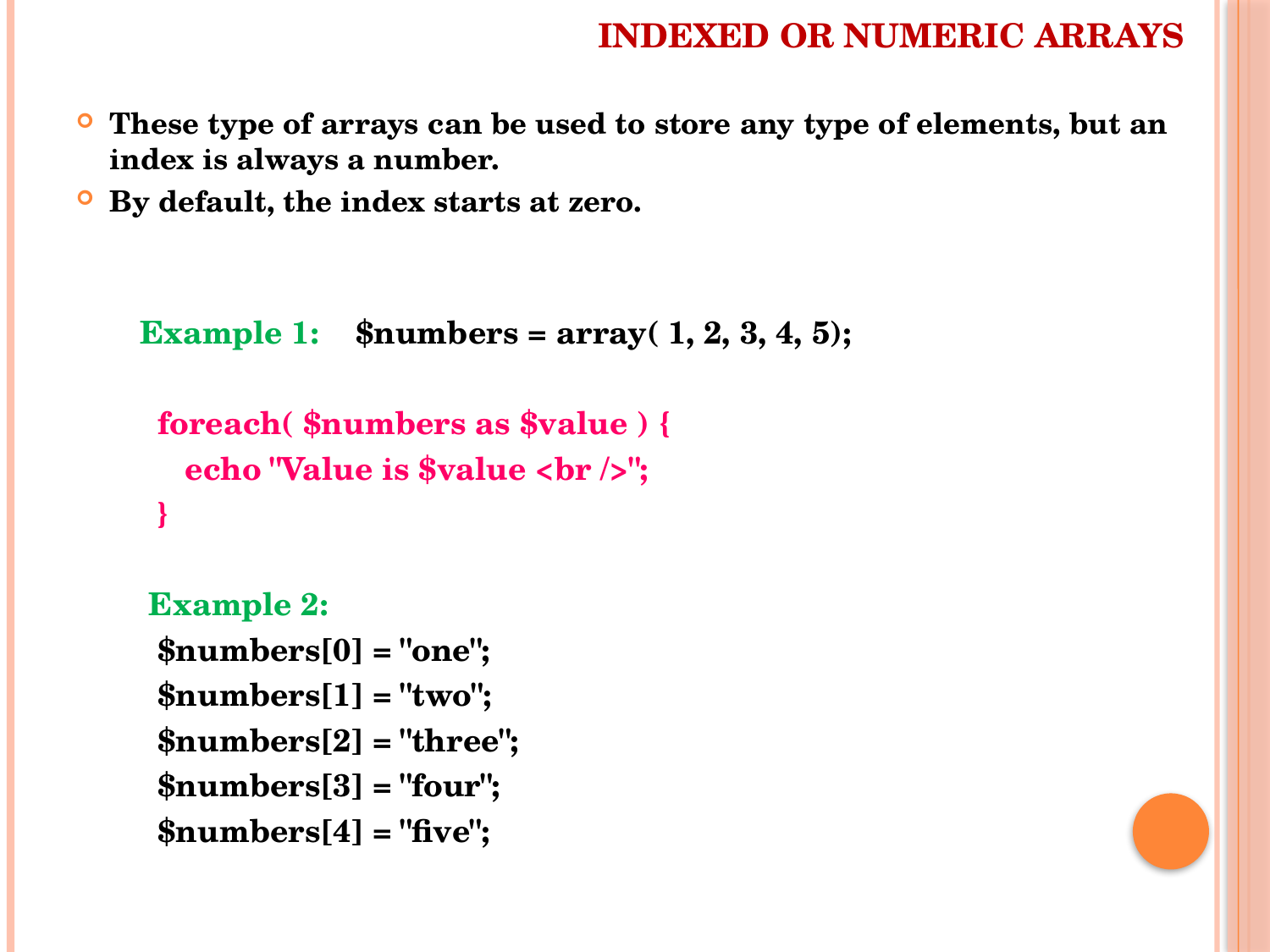

# Indexed or Numeric Arrays
These type of arrays can be used to store any type of elements, but an index is always a number.
By default, the index starts at zero.

       Example 1:    $numbers = array( 1, 2, 3, 4, 5);

         foreach( $numbers as $value ) {
            echo "Value is $value <br />";
         }

        Example 2:
         $numbers[0] = "one";
         $numbers[1] = "two";
         $numbers[2] = "three";
         $numbers[3] = "four";
         $numbers[4] = "five";